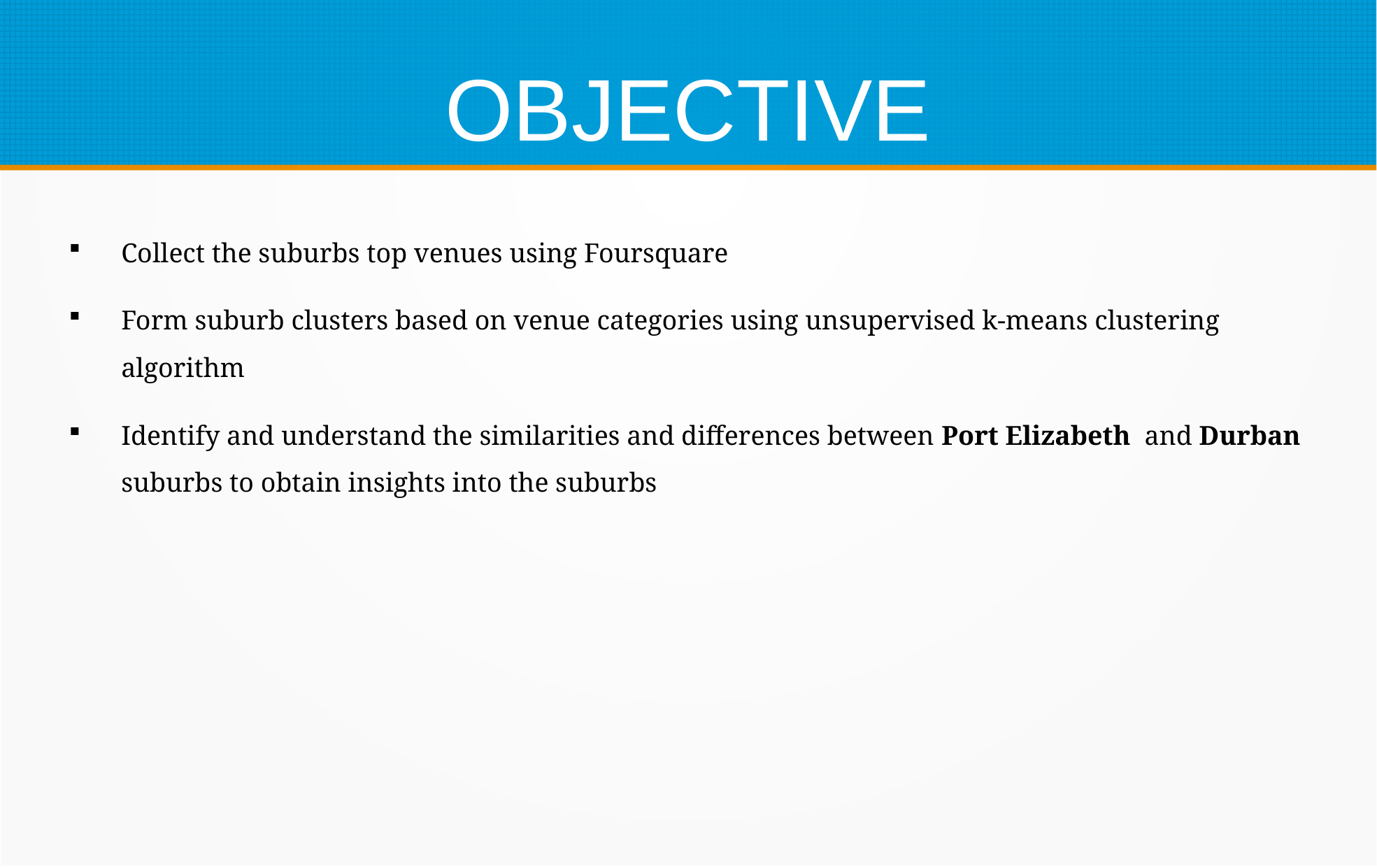

# OBJECTIVE
Collect the suburbs top venues using Foursquare
Form suburb clusters based on venue categories using unsupervised k-means clustering algorithm
Identify and understand the similarities and differences between Port Elizabeth  and Durban suburbs to obtain insights into the suburbs